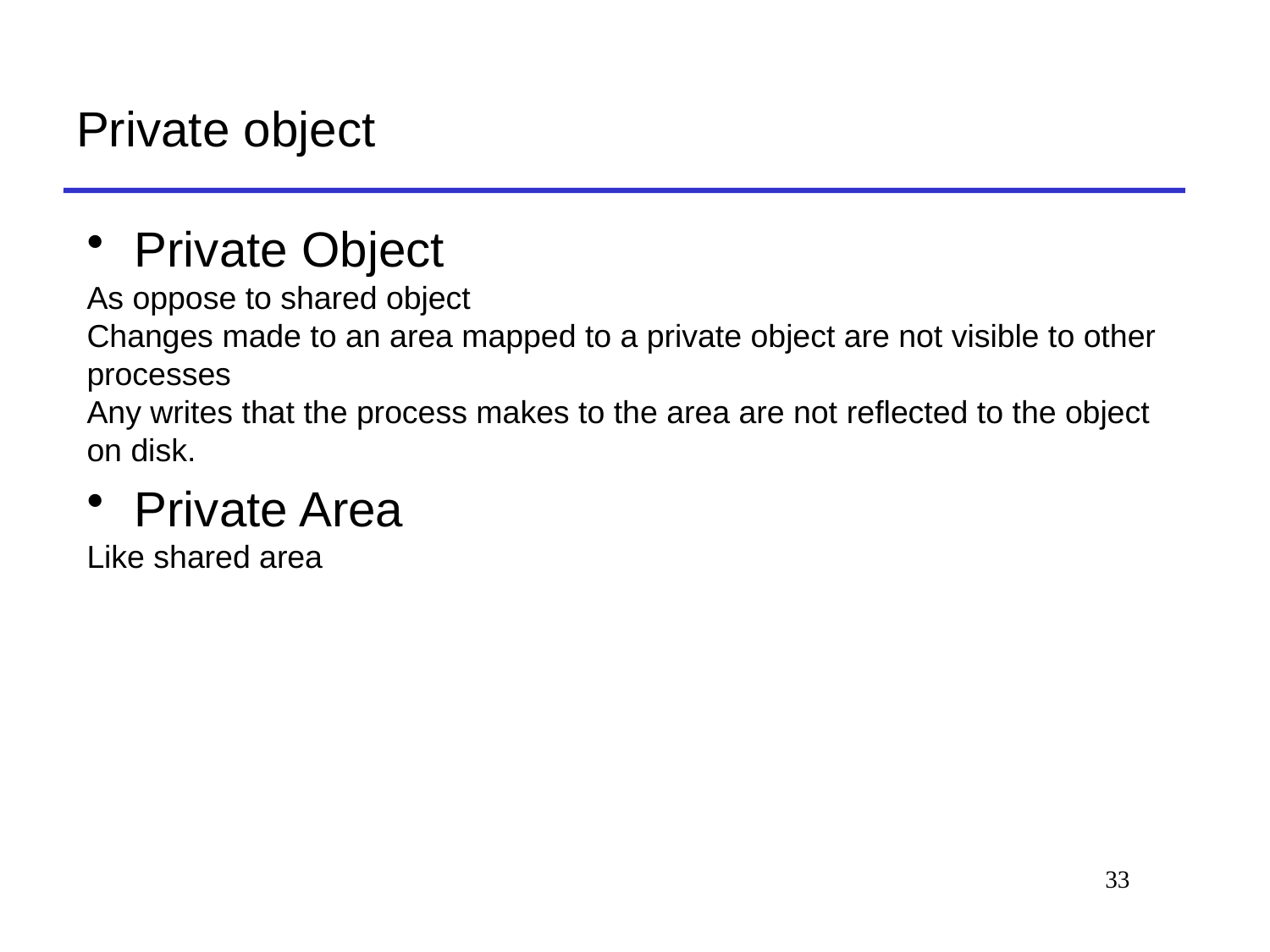

# Private object
Private Object
As oppose to shared object
Changes made to an area mapped to a private object are not visible to other processes
Any writes that the process makes to the area are not reflected to the object on disk.
Private Area
Like shared area
33